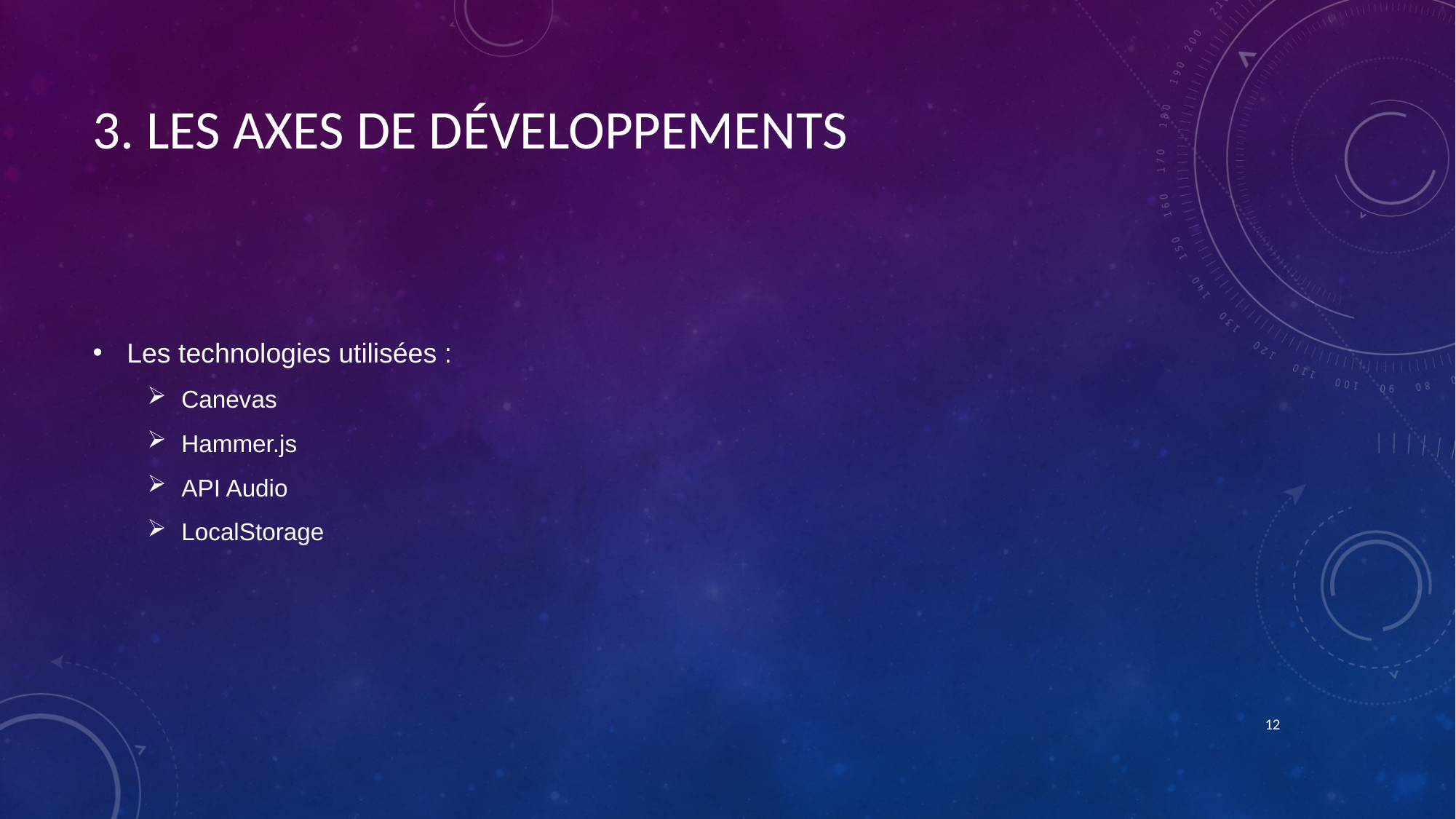

# 3. Les axes de développements
Les technologies utilisées :
Canevas
Hammer.js
API Audio
LocalStorage

12